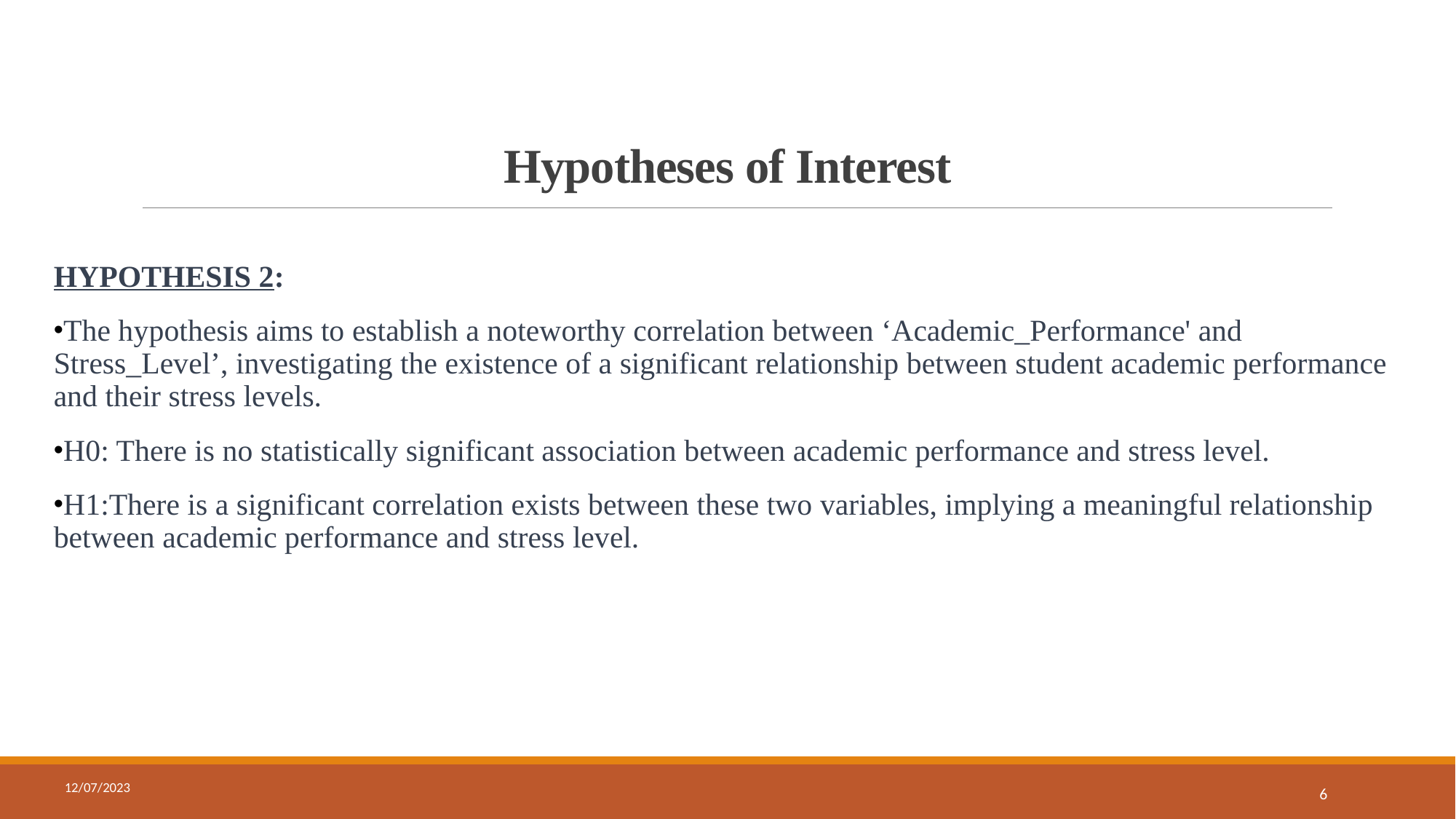

# Hypotheses of Interest
HYPOTHESIS 2:
The hypothesis aims to establish a noteworthy correlation between ‘Academic_Performance' and Stress_Level’, investigating the existence of a significant relationship between student academic performance and their stress levels.
H0: There is no statistically significant association between academic performance and stress level.
H1:There is a significant correlation exists between these two variables, implying a meaningful relationship between academic performance and stress level.

12/07/2023
6